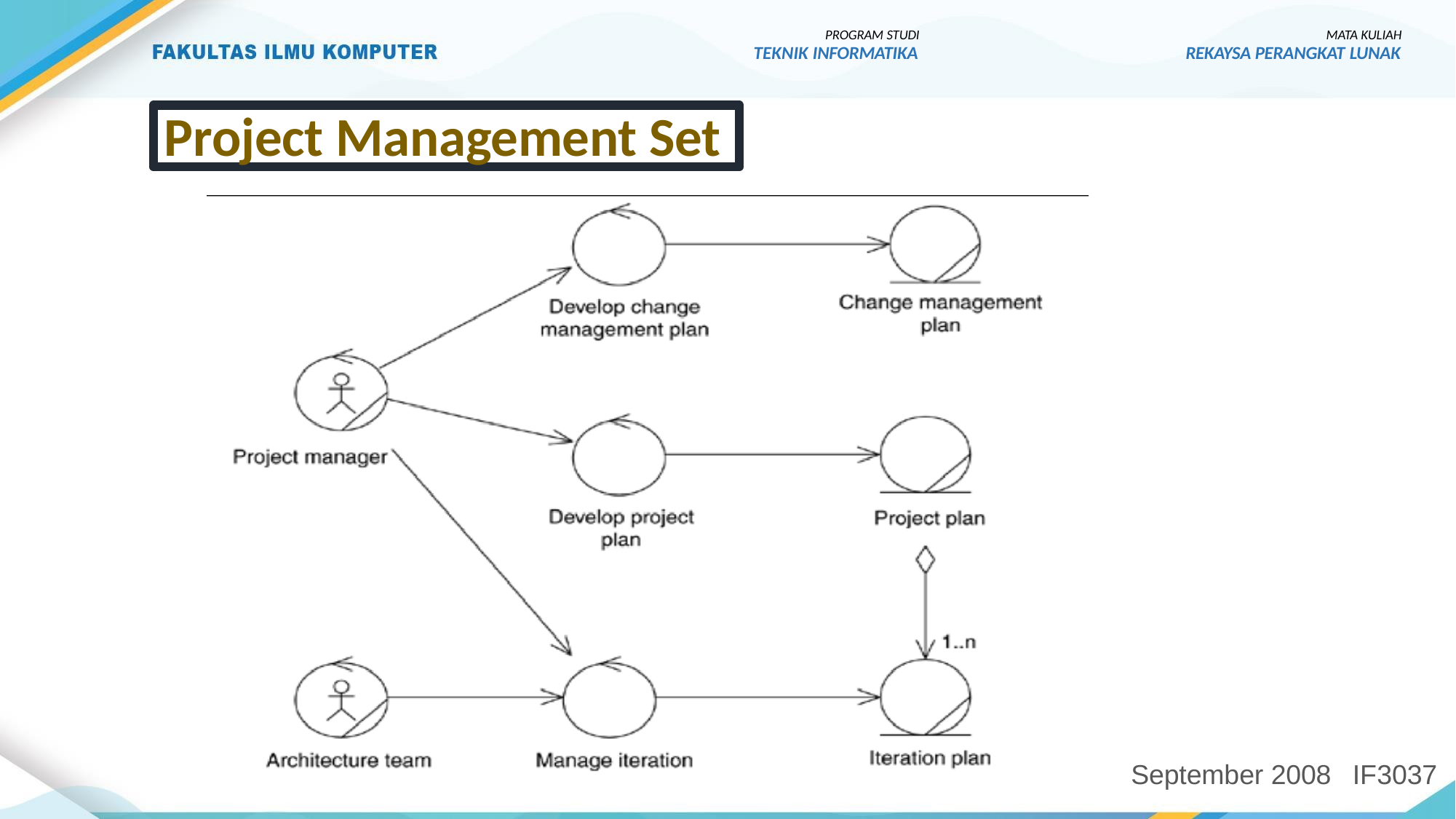

PROGRAM STUDI
TEKNIK INFORMATIKA
MATA KULIAH
REKAYSA PERANGKAT LUNAK
Project Management Set

September 2008
IF3037